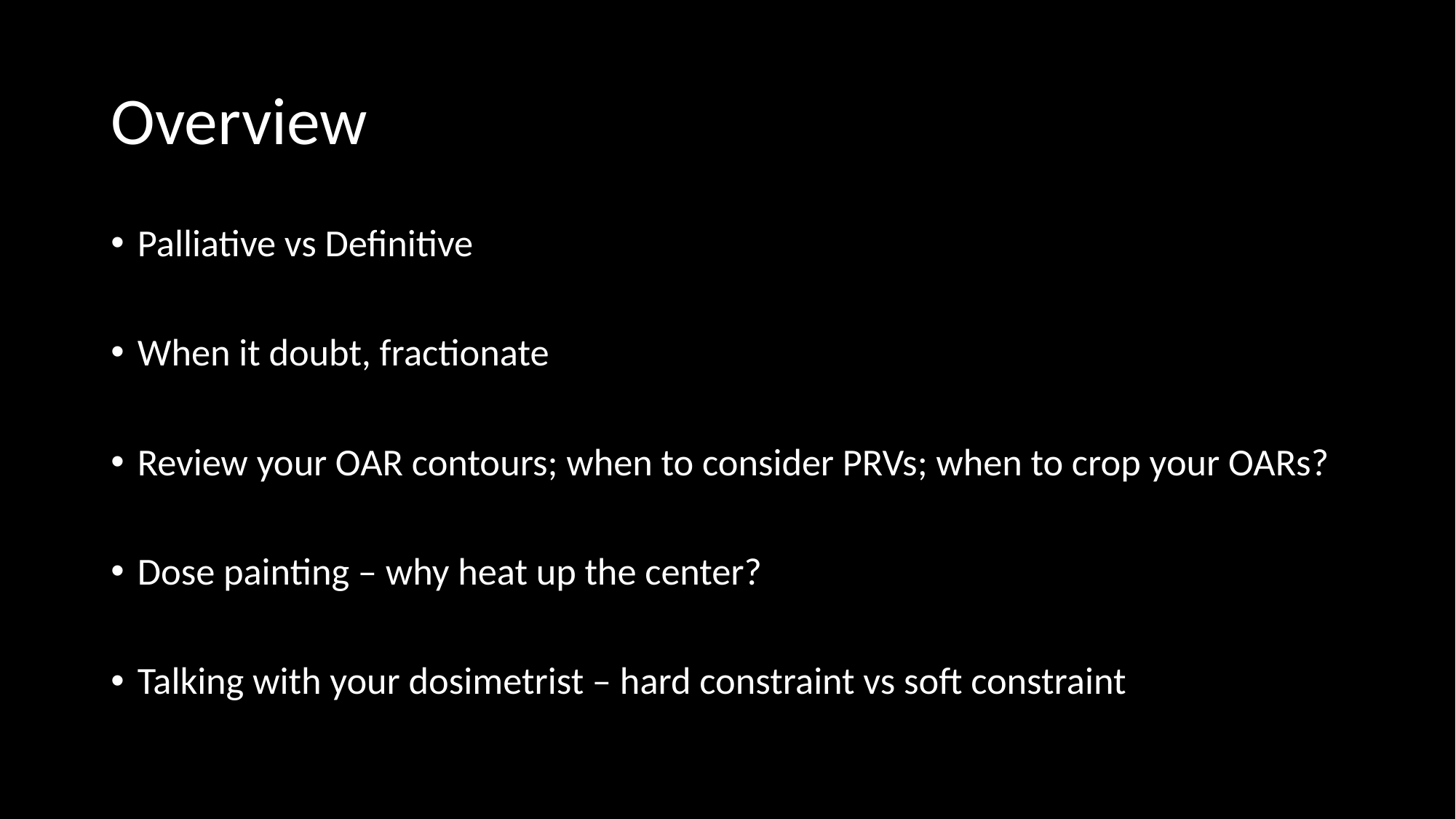

# Overview
Palliative vs Definitive

When it doubt, fractionate

Review your OAR contours; when to consider PRVs; when to crop your OARs?

Dose painting – why heat up the center?

Talking with your dosimetrist – hard constraint vs soft constraint